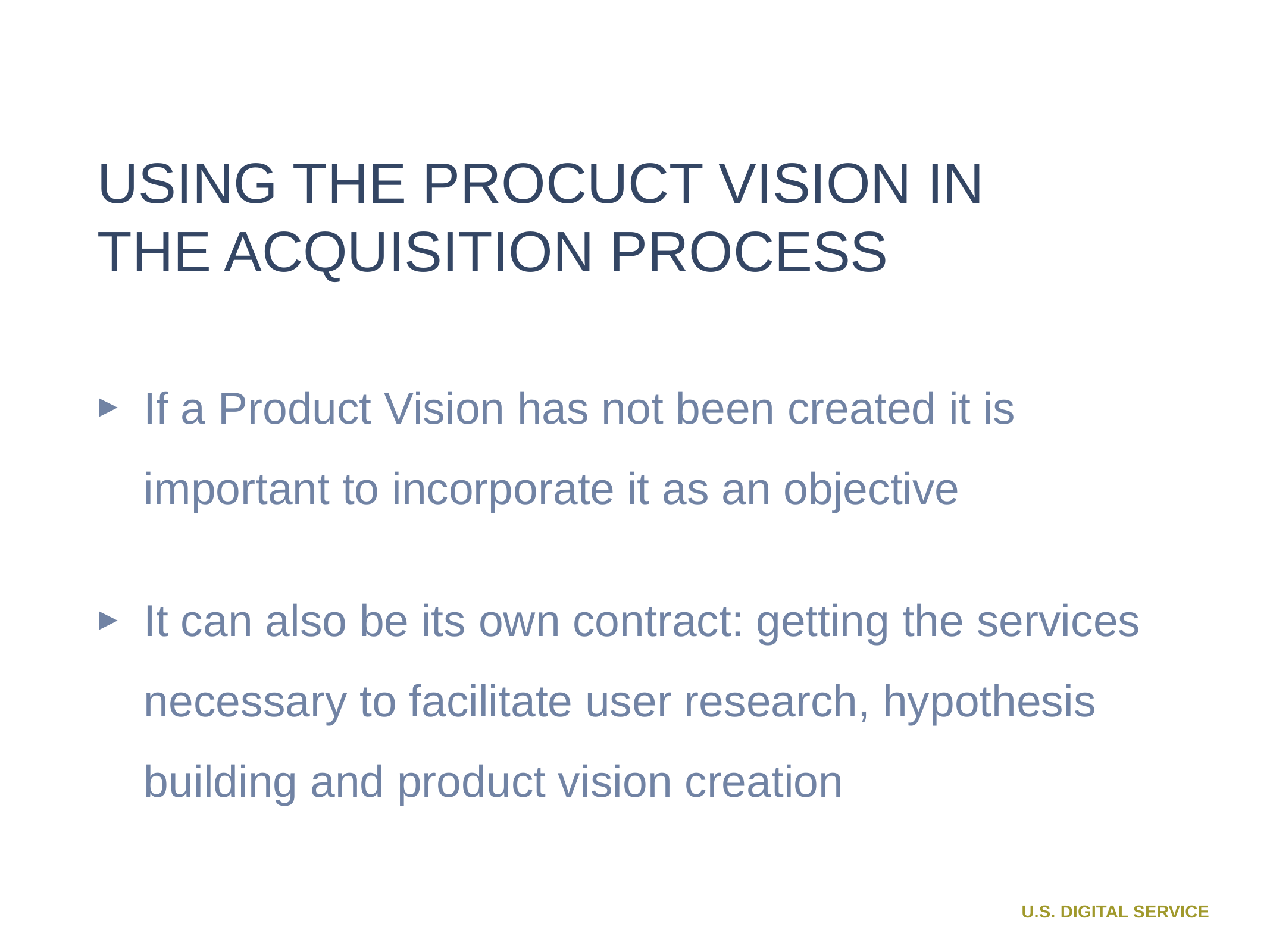

# USING THE PROCUCT VISION IN THE ACQUISITION PROCESS
If a Product Vision has not been created it is important to incorporate it as an objective
It can also be its own contract: getting the services necessary to facilitate user research, hypothesis building and product vision creation